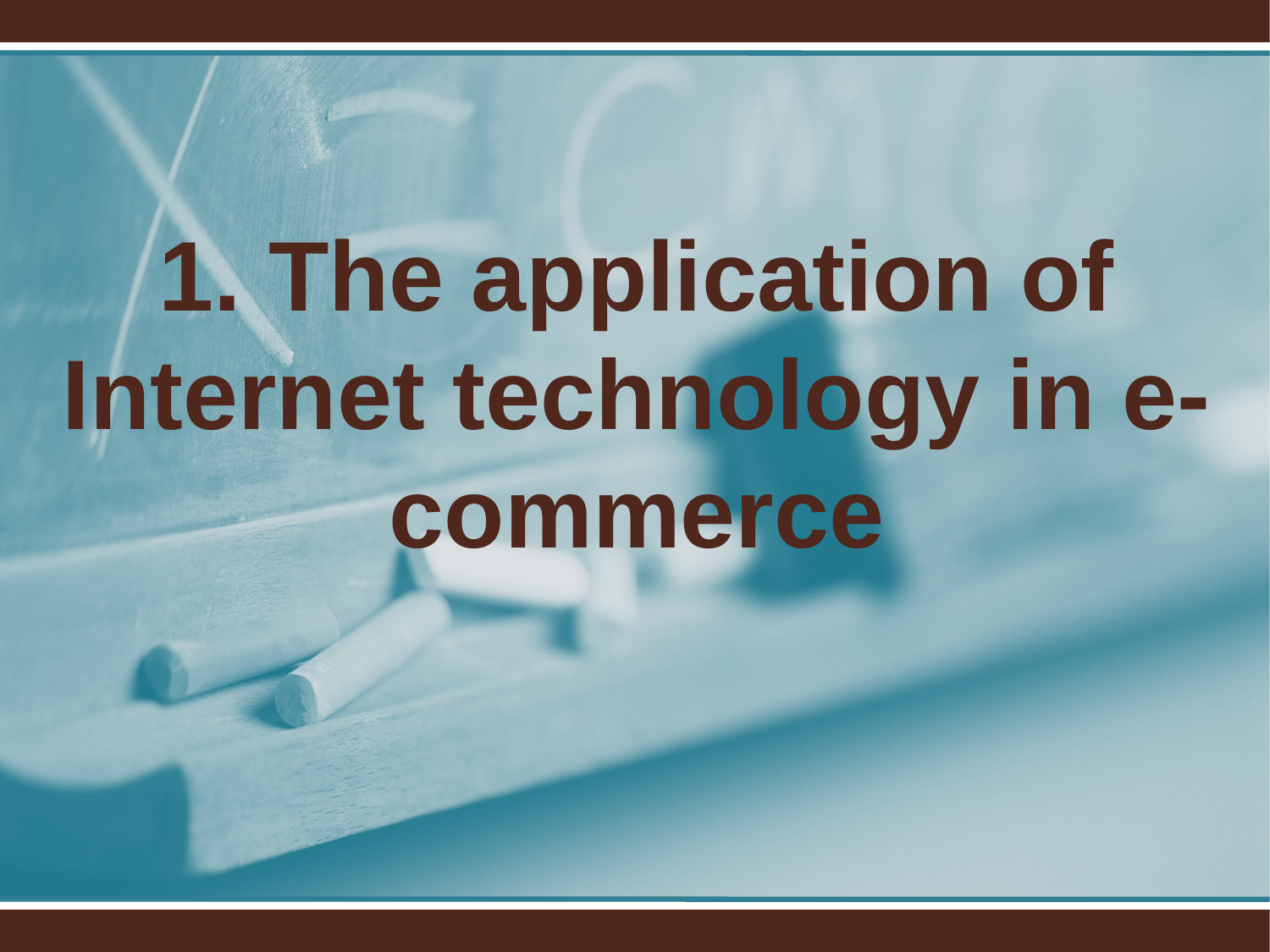

1. The application of Internet technology in e-commerce